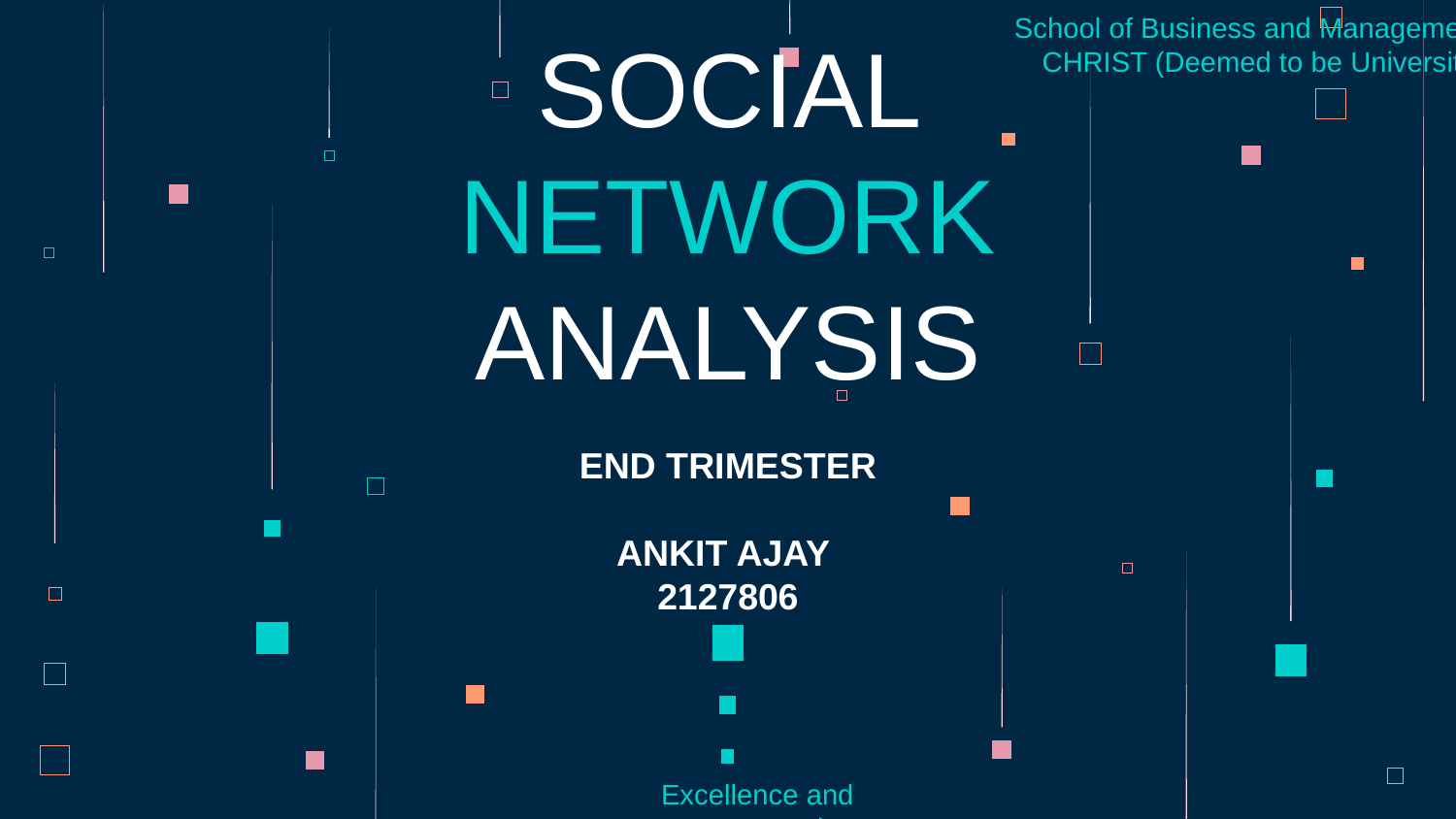

School of Business and Management
CHRIST (Deemed to be University)

# SOCIAL NETWORK ANALYSIS

END TRIMESTER

ANKIT AJAY
2127806

Excellence and service